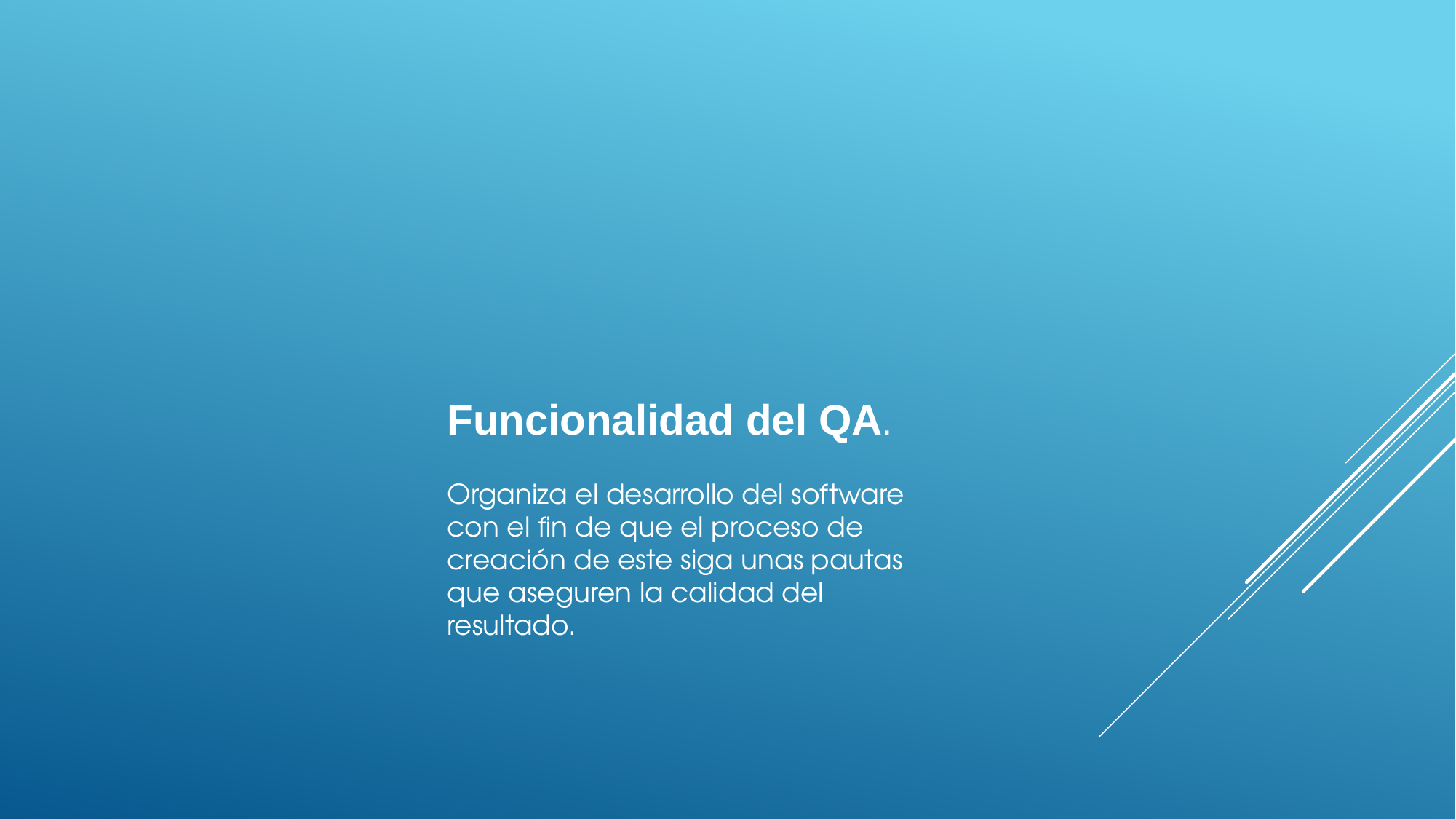

Funcionalidad del QA.

Organiza el desarrollo del software con el fin de que el proceso de creación de este siga unas pautas que aseguren la calidad del resultado.